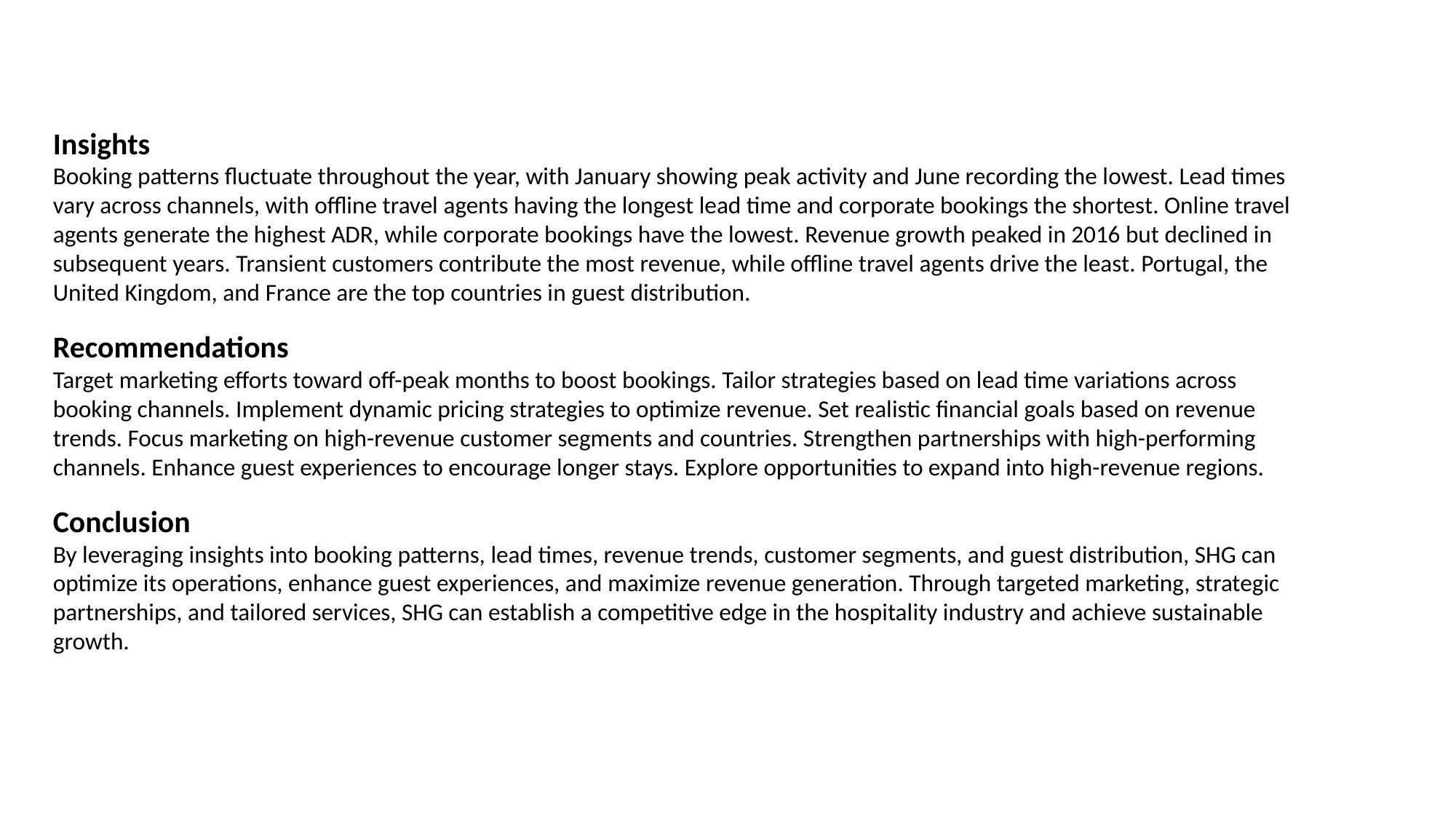

Insights
Booking patterns fluctuate throughout the year, with January showing peak activity and June recording the lowest. Lead times vary across channels, with offline travel agents having the longest lead time and corporate bookings the shortest. Online travel agents generate the highest ADR, while corporate bookings have the lowest. Revenue growth peaked in 2016 but declined in subsequent years. Transient customers contribute the most revenue, while offline travel agents drive the least. Portugal, the United Kingdom, and France are the top countries in guest distribution.
Recommendations
Target marketing efforts toward off-peak months to boost bookings. Tailor strategies based on lead time variations across booking channels. Implement dynamic pricing strategies to optimize revenue. Set realistic financial goals based on revenue trends. Focus marketing on high-revenue customer segments and countries. Strengthen partnerships with high-performing channels. Enhance guest experiences to encourage longer stays. Explore opportunities to expand into high-revenue regions.
Conclusion
By leveraging insights into booking patterns, lead times, revenue trends, customer segments, and guest distribution, SHG can optimize its operations, enhance guest experiences, and maximize revenue generation. Through targeted marketing, strategic partnerships, and tailored services, SHG can establish a competitive edge in the hospitality industry and achieve sustainable growth.